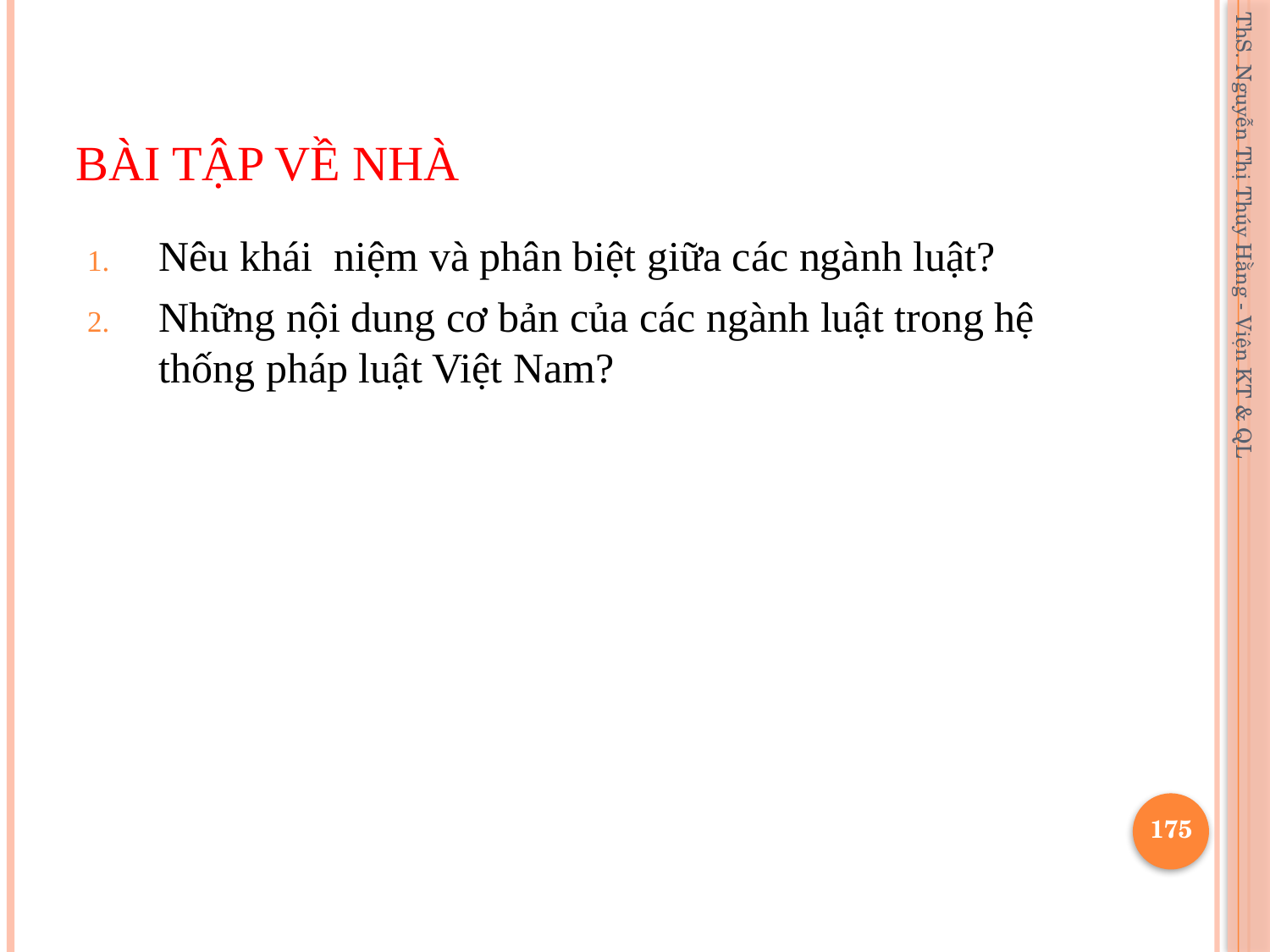

# Bài tập về nhà
Nêu khái  niệm và phân biệt giữa các ngành luật?
Những nội dung cơ bản của các ngành luật trong hệ thống pháp luật Việt Nam?
ThS. Nguyễn Thị Thúy Hằng - Viện KT & QL
175